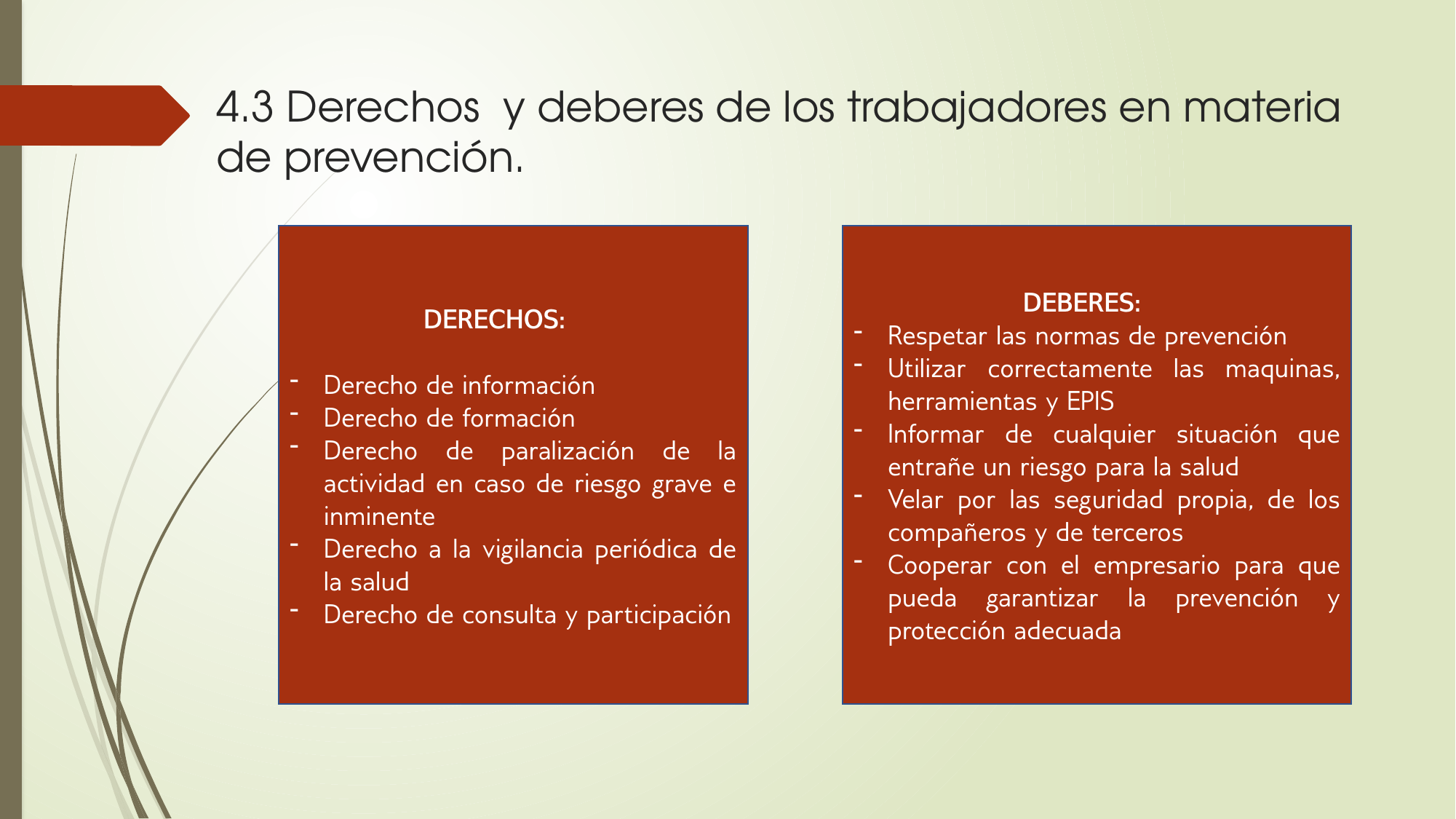

# 4.3 Derechos  y deberes de los trabajadores en materia de prevención.
               DERECHOS:

Derecho de información
Derecho de formación
Derecho de paralización de la actividad en caso de riesgo grave e inminente
Derecho a la vigilancia periódica de la salud
Derecho de consulta y participación
                   DEBERES:
Respetar las normas de prevención
Utilizar correctamente las maquinas, herramientas y EPIS
Informar de cualquier situación que entrañe un riesgo para la salud
Velar por las seguridad propia, de los compañeros y de terceros
Cooperar con el empresario para que pueda garantizar la prevención y protección adecuada